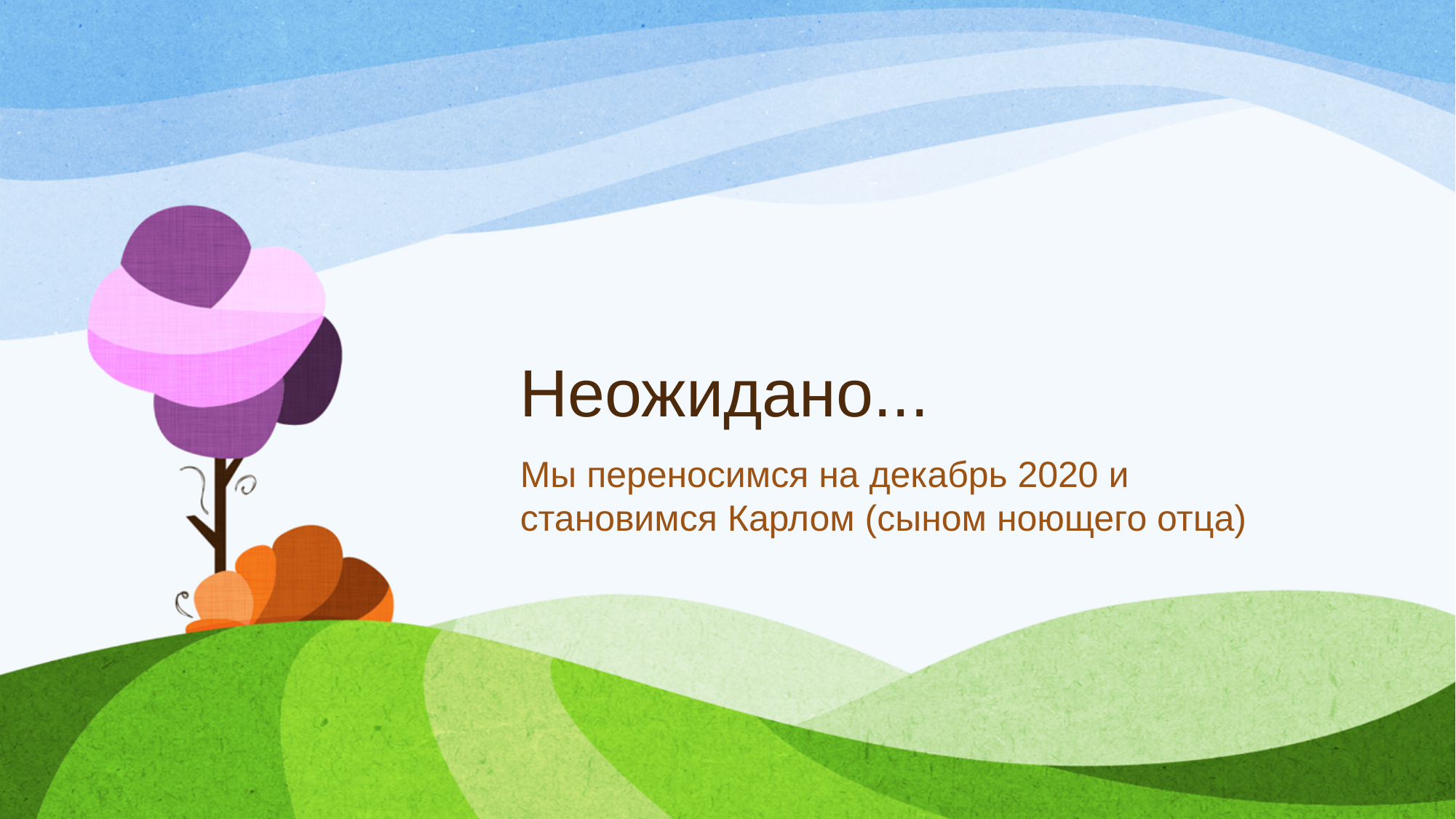

# Неожидано...
Мы переносимся на декабрь 2020 и становимся Карлом (сыном ноющего отца)